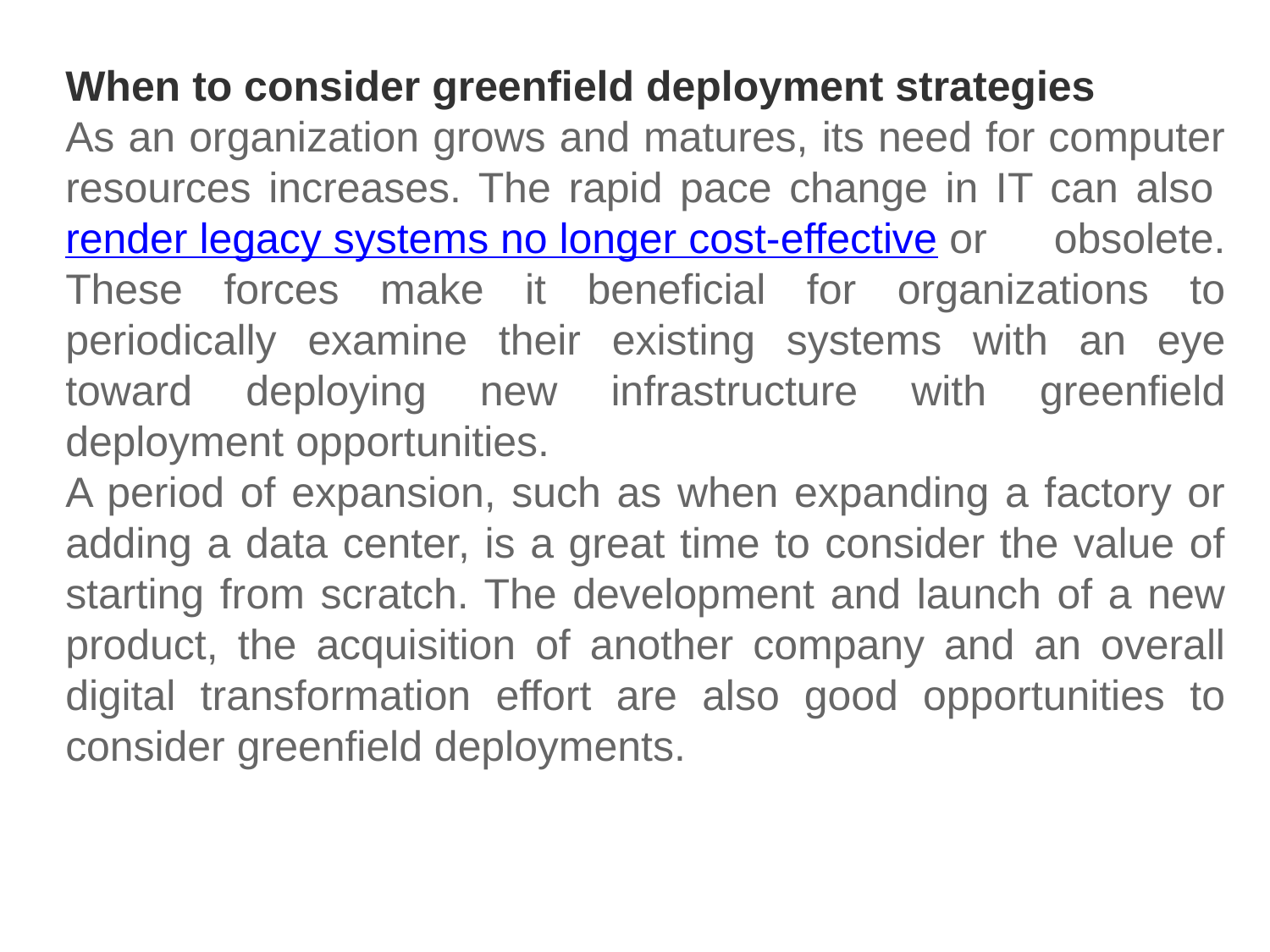

When to consider greenfield deployment strategies
As an organization grows and matures, its need for computer resources increases. The rapid pace change in IT can also render legacy systems no longer cost-effective or obsolete. These forces make it beneficial for organizations to periodically examine their existing systems with an eye toward deploying new infrastructure with greenfield deployment opportunities.
A period of expansion, such as when expanding a factory or adding a data center, is a great time to consider the value of starting from scratch. The development and launch of a new product, the acquisition of another company and an overall digital transformation effort are also good opportunities to consider greenfield deployments.